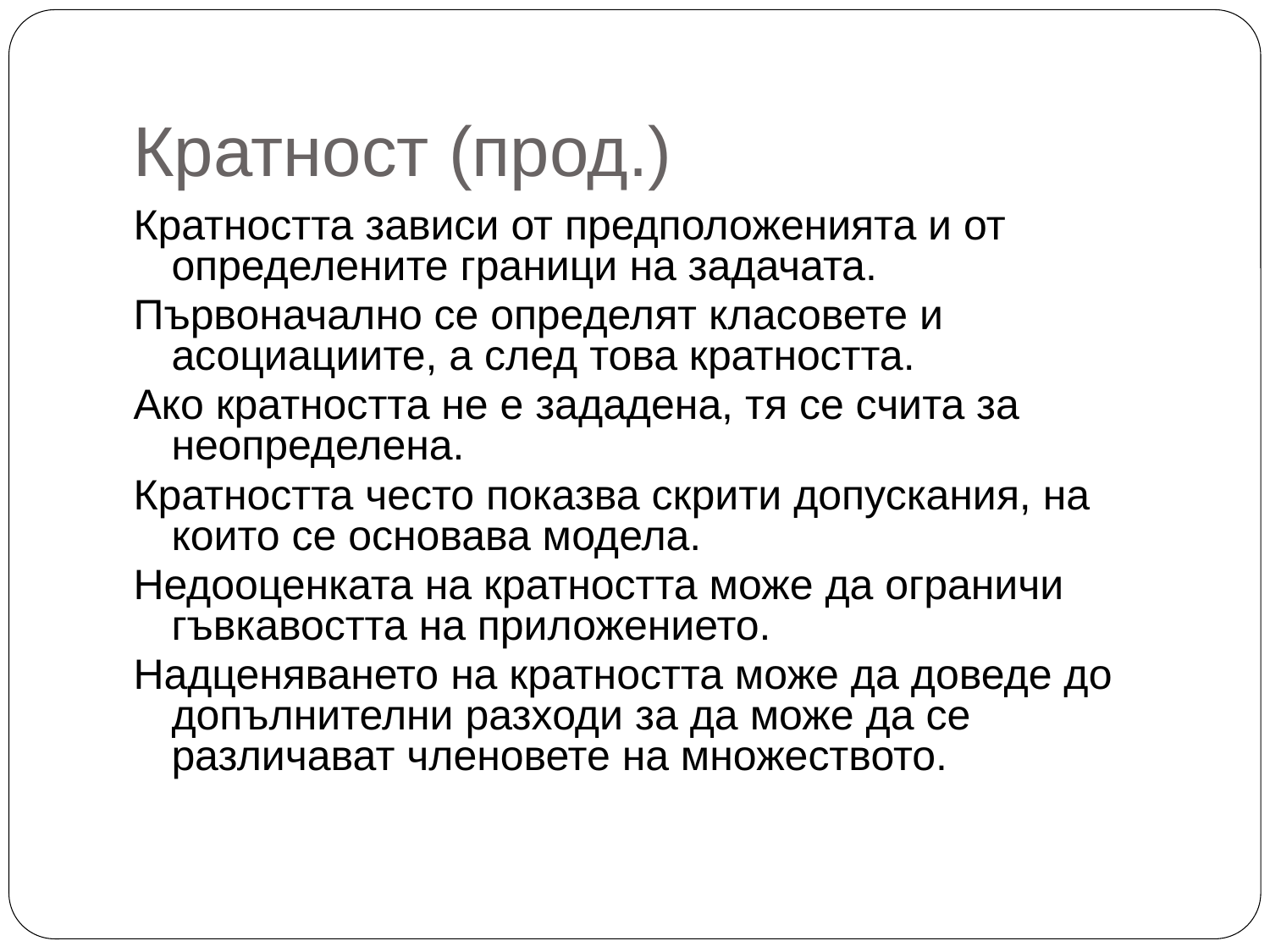

# Кратност (прод.)
Кратността зависи от предположенията и от определените граници на задачата.
Първоначално се определят класовете и асоциациите, а след това кратността.
Ако кратността не е зададена, тя се счита за неопределена.
Кратността често показва скрити допускания, на които се основава модела.
Недооценката на кратността може да ограничи гъвкавостта на приложението.
Надценяването на кратността може да доведе до допълнителни разходи за да може да се различават членовете на множеството.